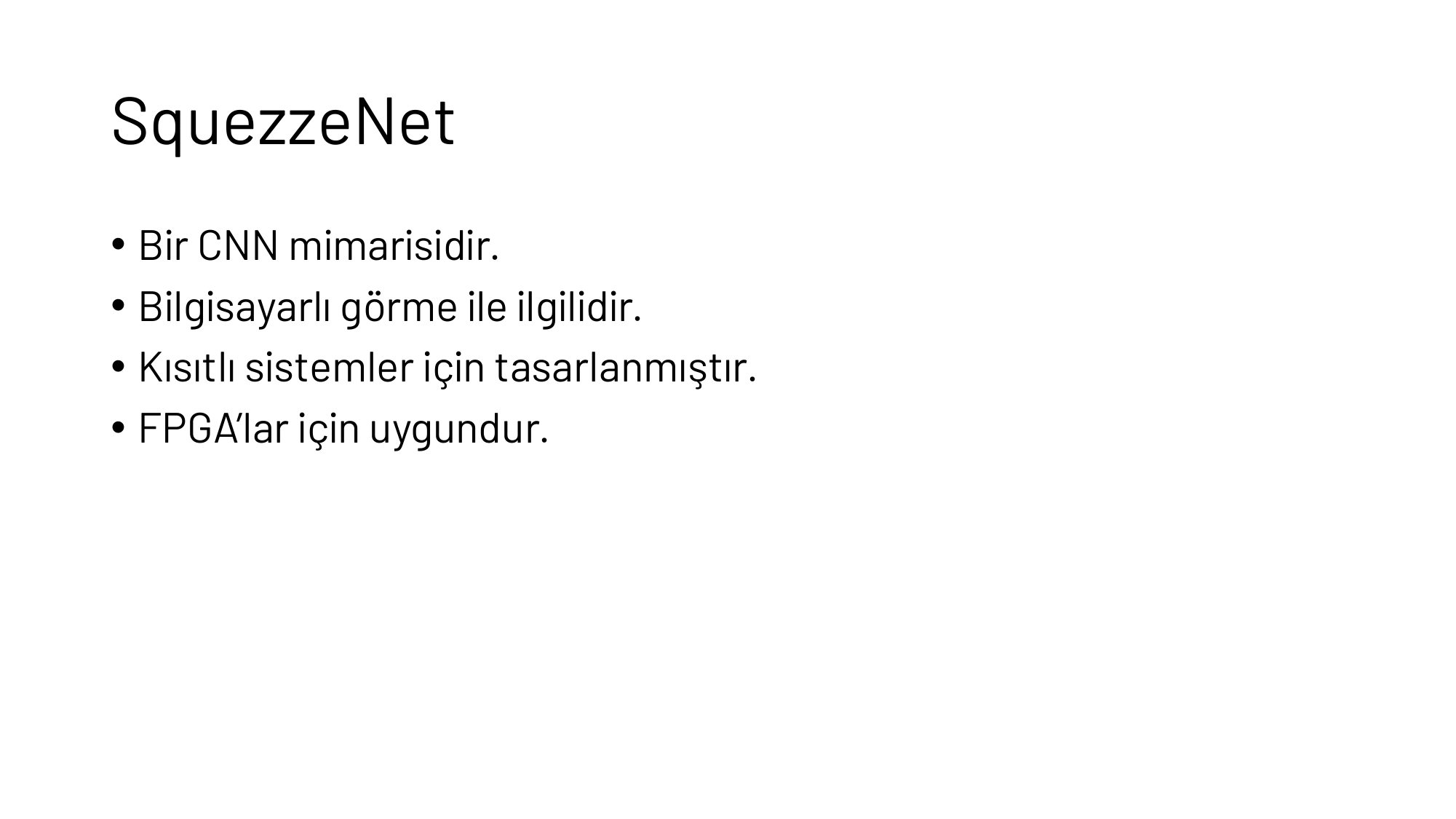

# SquezzeNet
Bir CNN mimarisidir.
Bilgisayarlı görme ile ilgilidir.
Kısıtlı sistemler için tasarlanmıştır.
FPGA’lar için uygundur.